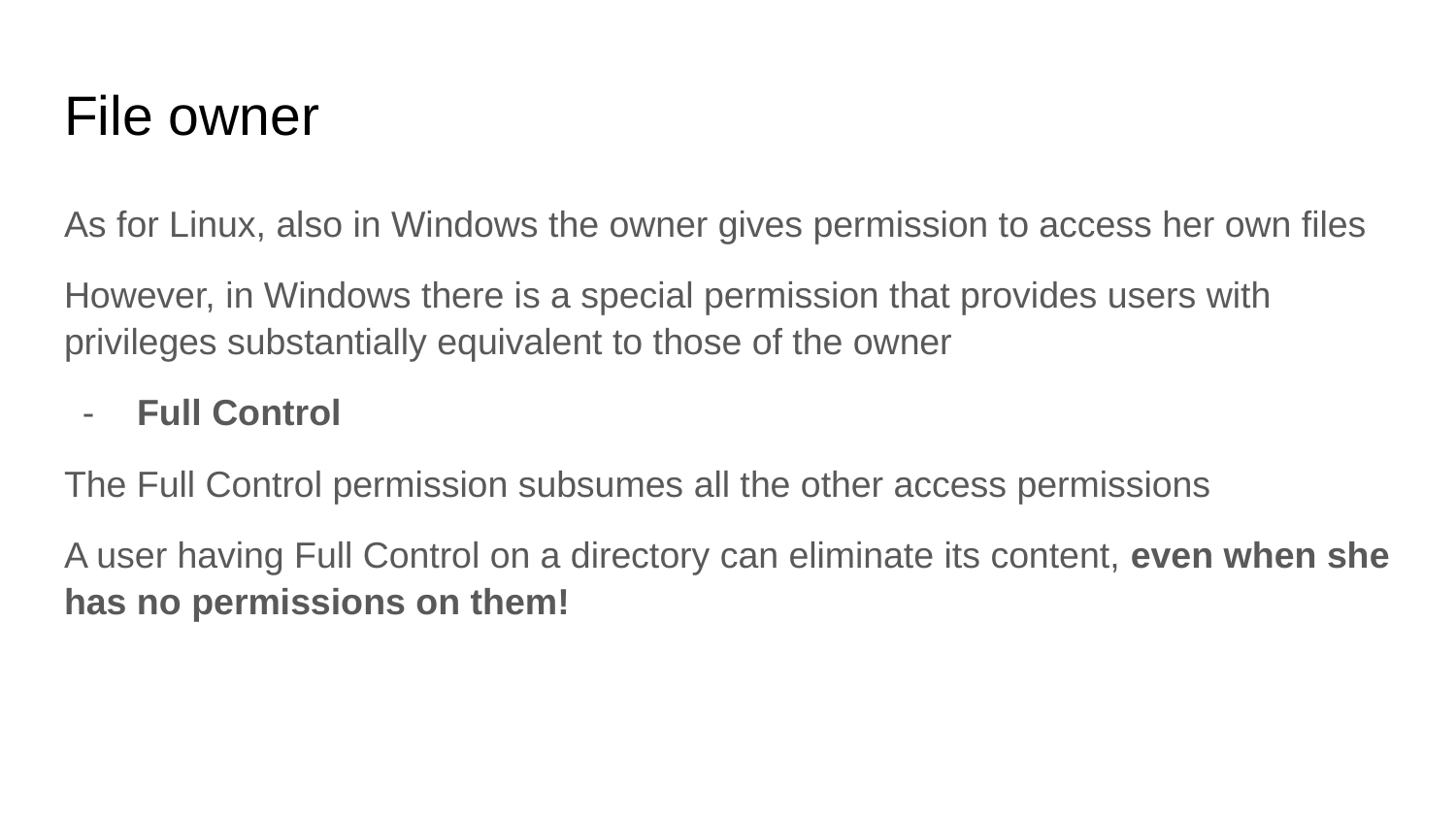

# File owner
As for Linux, also in Windows the owner gives permission to access her own files
However, in Windows there is a special permission that provides users with privileges substantially equivalent to those of the owner
Full Control
The Full Control permission subsumes all the other access permissions
A user having Full Control on a directory can eliminate its content, even when she has no permissions on them!